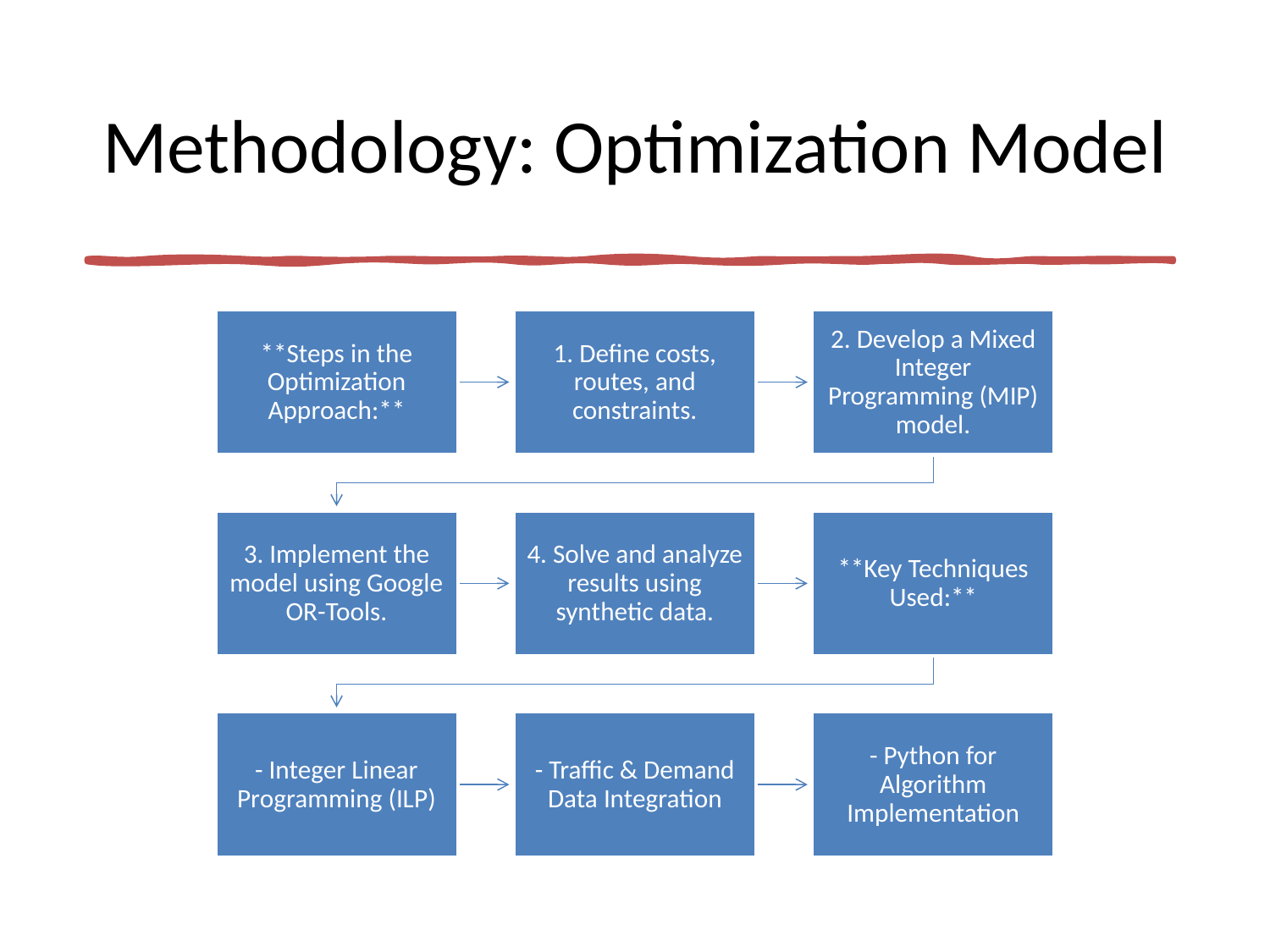

# Methodology: Optimization Model

**Steps in the Optimization Approach:**

1. Define costs, routes, and constraints.

2. Develop a Mixed Integer Programming (MIP) model.

3. Implement the model using Google OR-Tools.

4. Solve and analyze results using synthetic data.

**Key Techniques Used:**

- Integer Linear Programming (ILP)

- Traffic & Demand Data Integration
- Python for Algorithm Implementation